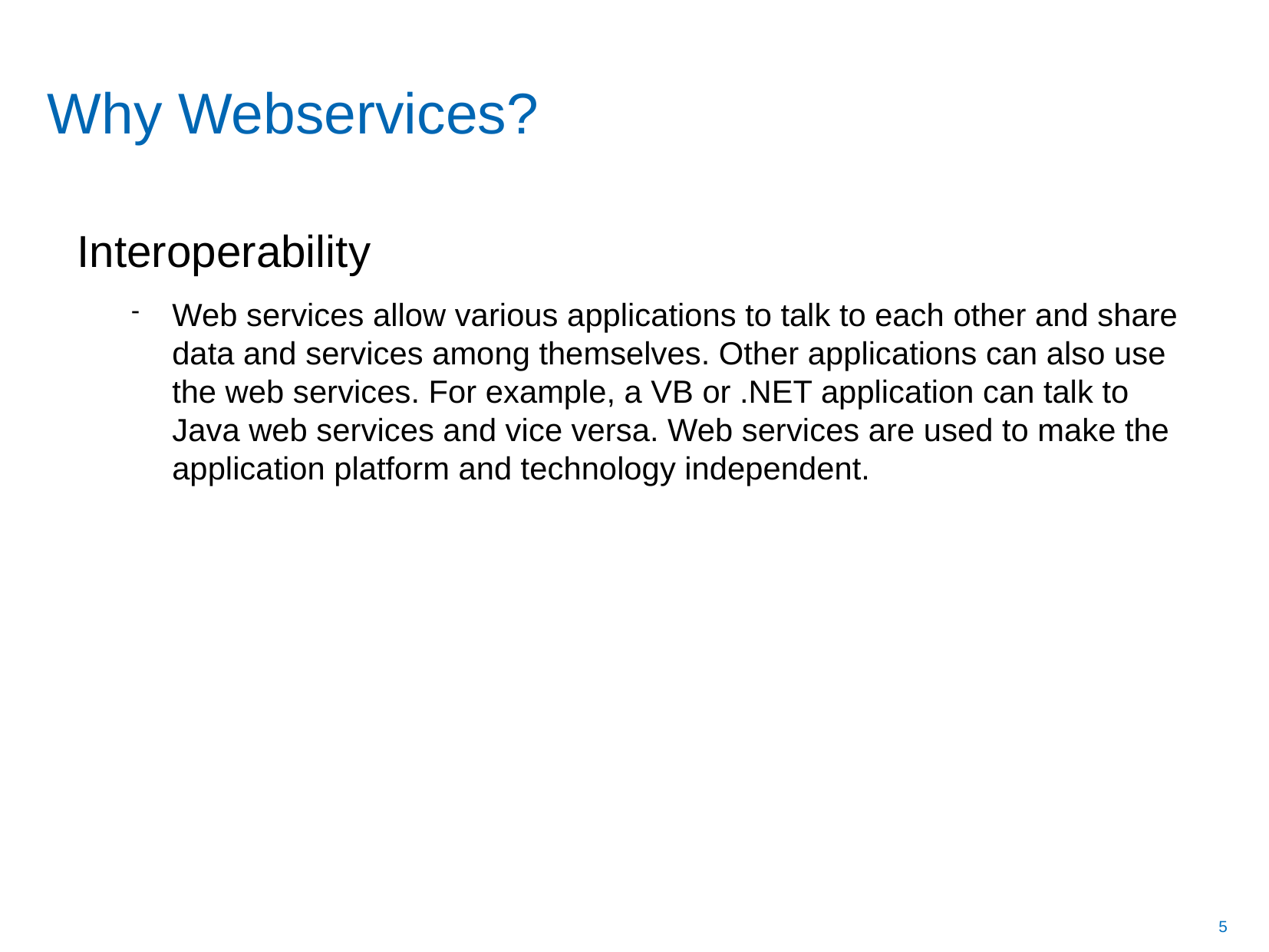

Why Webservices?
Interoperability
Web services allow various applications to talk to each other and share data and services among themselves. Other applications can also use the web services. For example, a VB or .NET application can talk to Java web services and vice versa. Web services are used to make the application platform and technology independent.